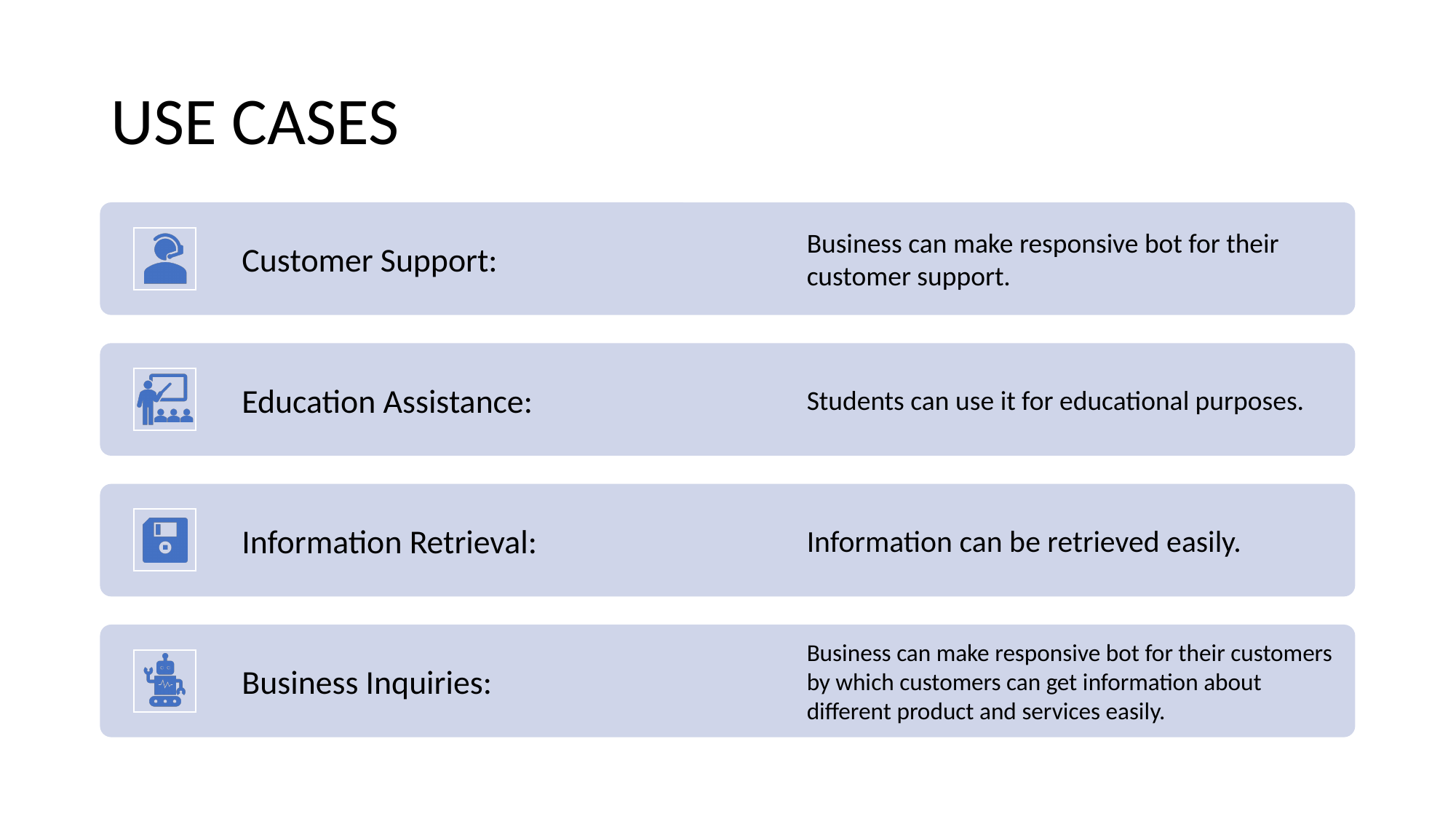

# USE CASES
Customer Support:
Business can make responsive bot for their customer support.
Education Assistance:
Students can use it for educational purposes.
Information Retrieval:
Information can be retrieved easily.
Business Inquiries:
Business can make responsive bot for their customers by which customers can get information about different product and services easily.